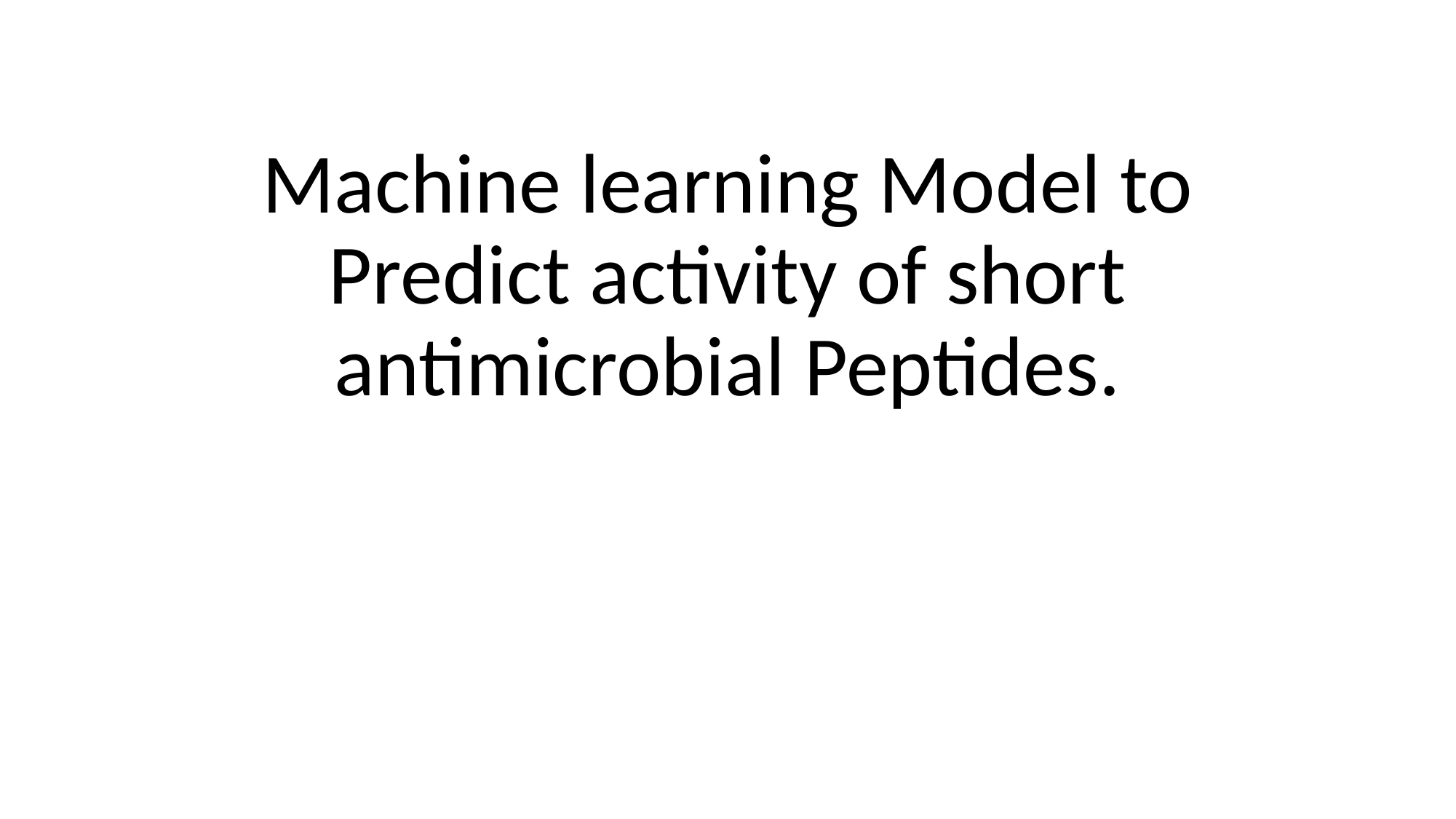

# Machine learning Model to Predict activity of short antimicrobial Peptides.